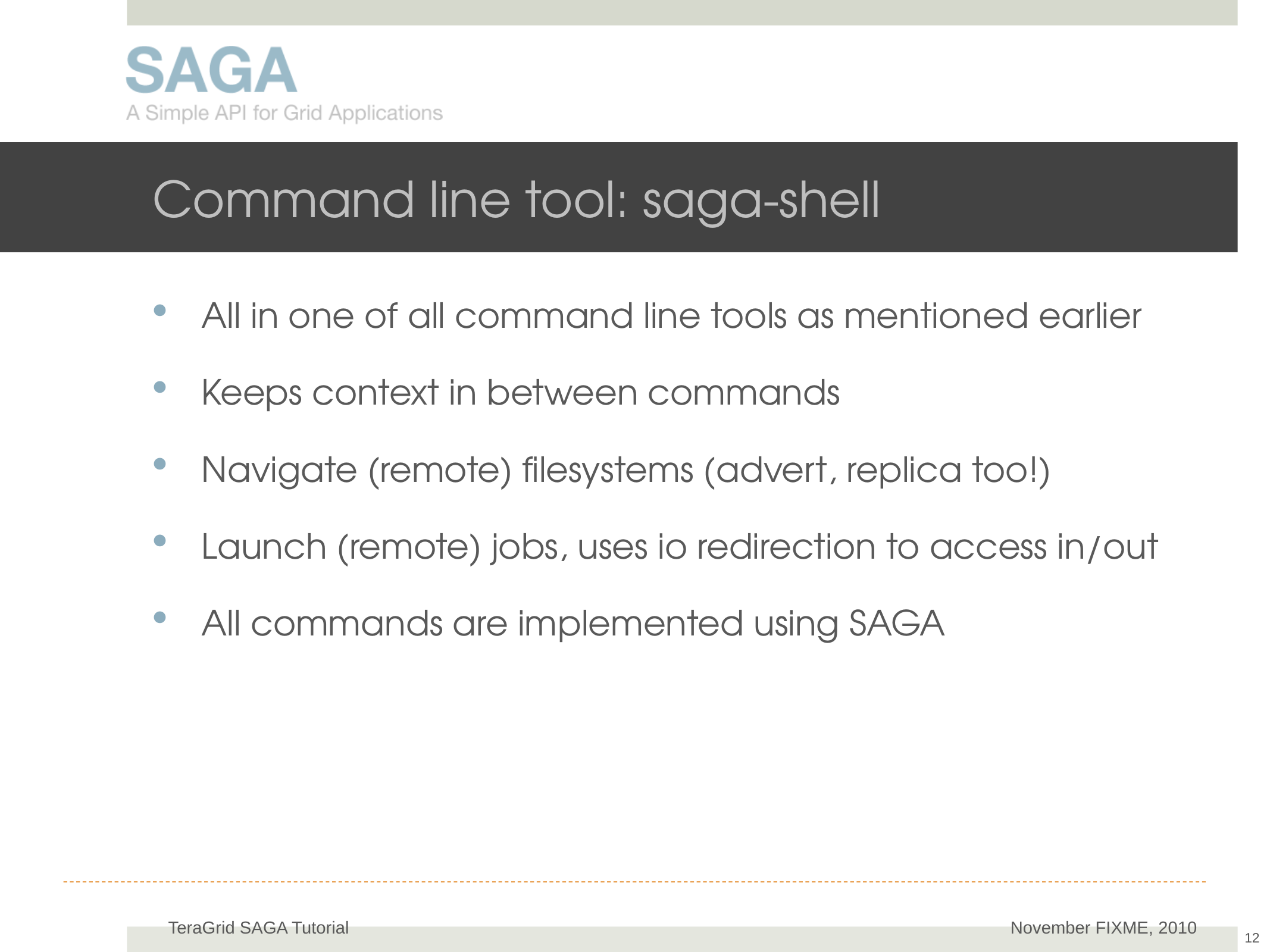

# Command line tool: saga-shell
All in one of all command line tools as mentioned earlier
Keeps context in between commands
Navigate (remote) filesystems (advert, replica too!)
Launch (remote) jobs, uses io redirection to access in/out
All commands are implemented using SAGA

TeraGrid SAGA Tutorial
November FIXME, 2010
12